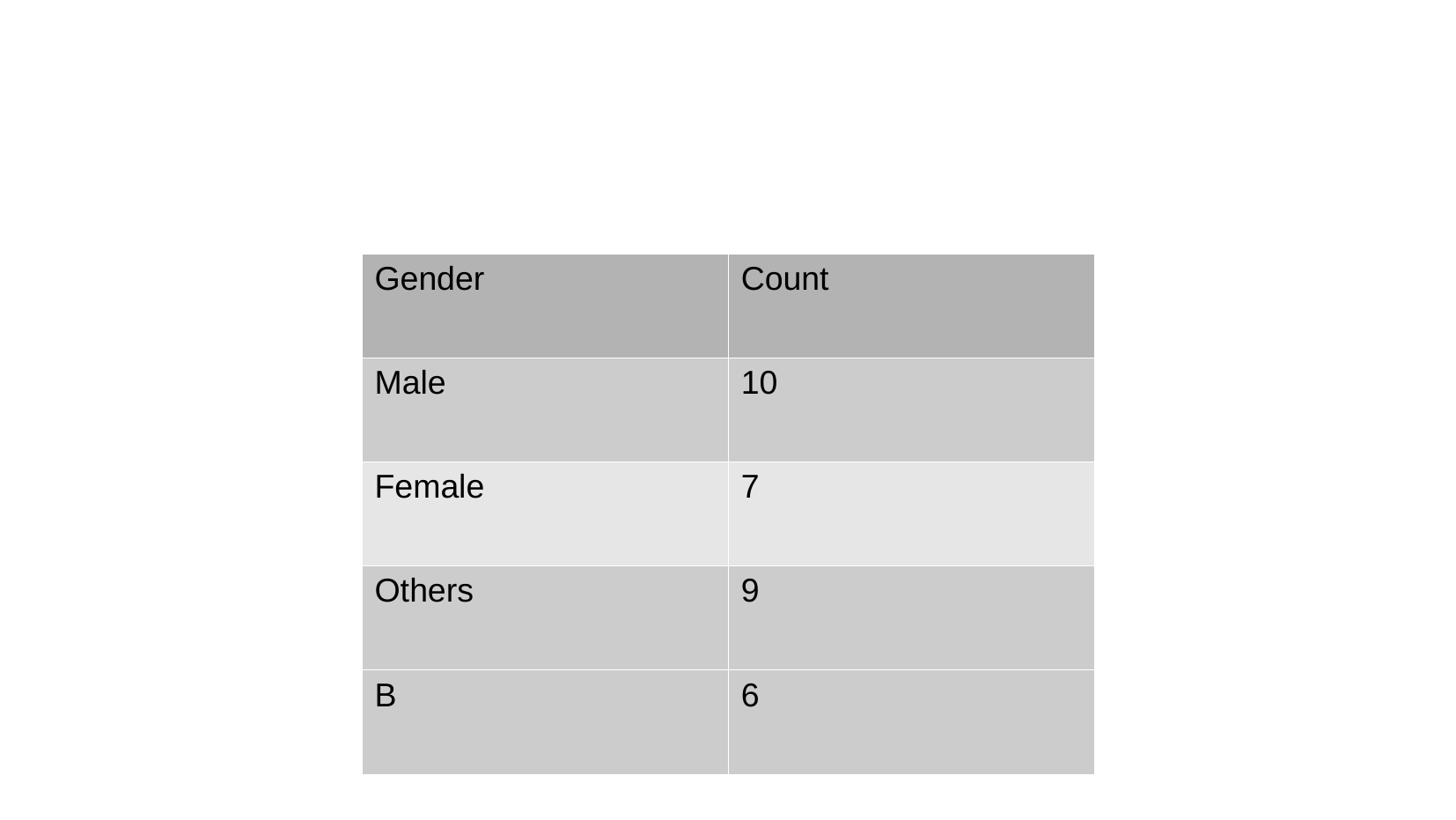

| Gender | Count |
| --- | --- |
| Male | 10 |
| Female | 7 |
| Others | 9 |
| B | 6 |